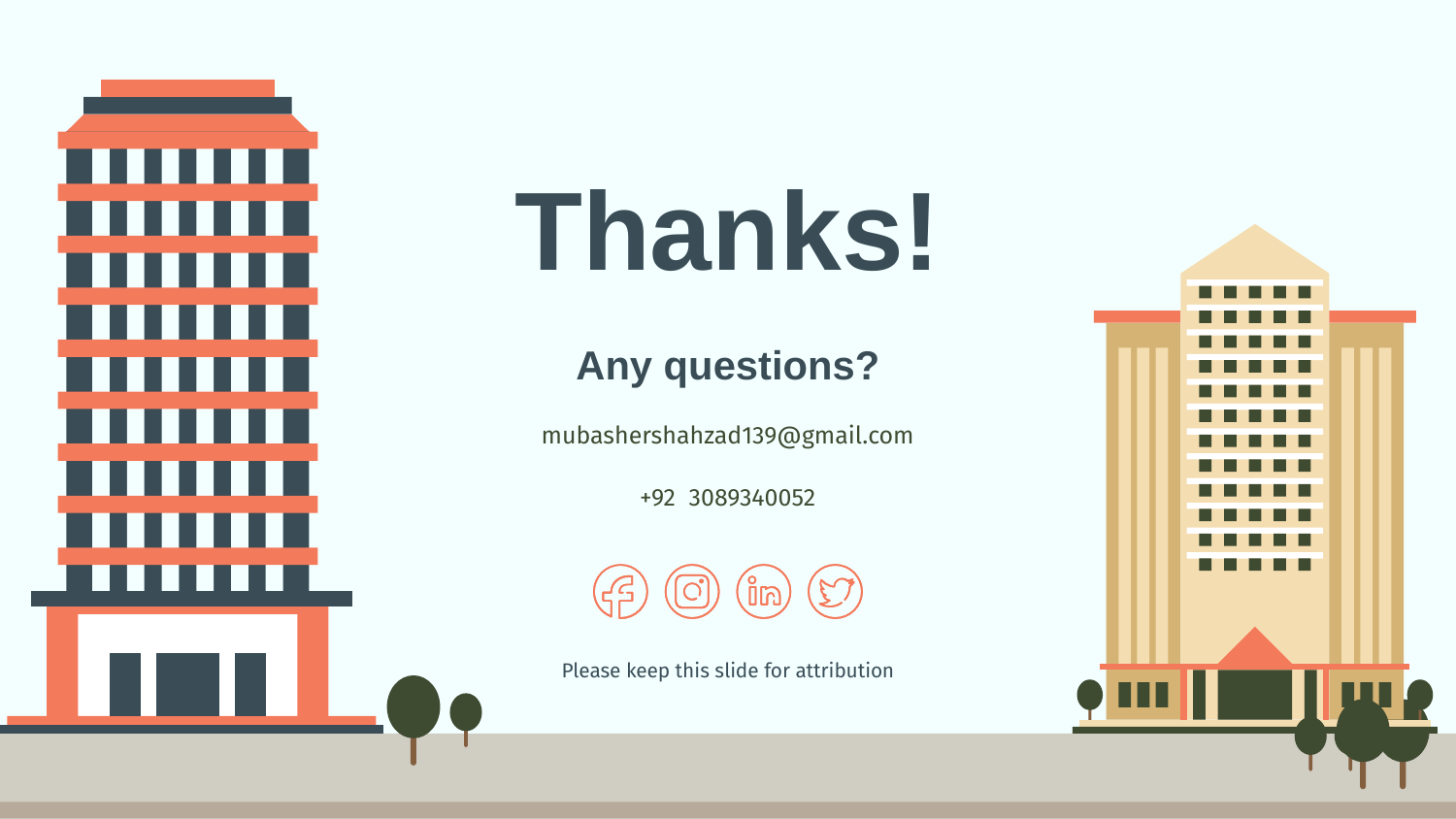

# Thanks!

Any questions?
mubashershahzad139@gmail.com
+92  3089340052

Please keep this slide for attribution